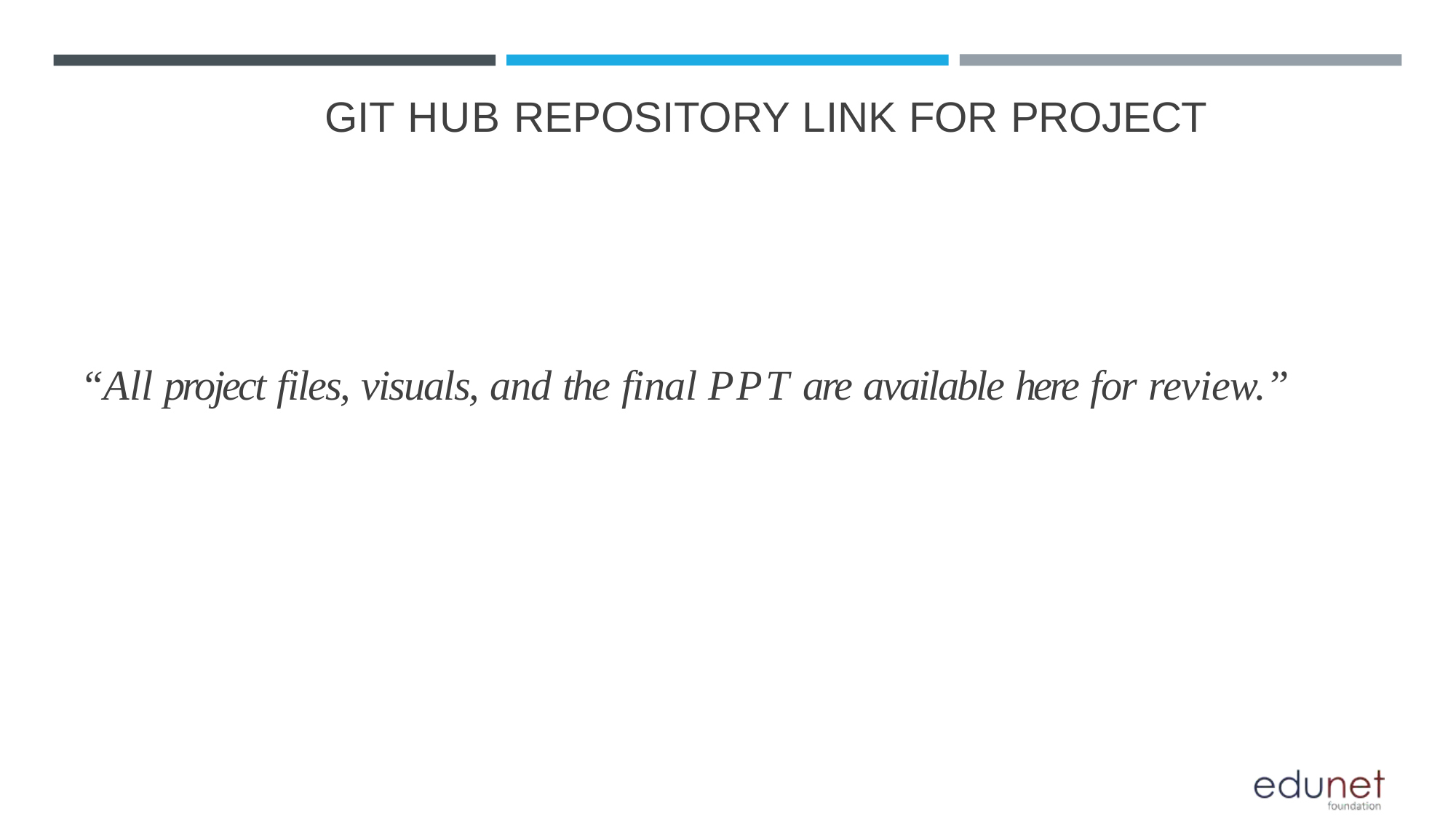

# GIT HUB REPOSITORY LINK FOR PROJECT

“All project files, visuals, and the final PPT are available here for review.”